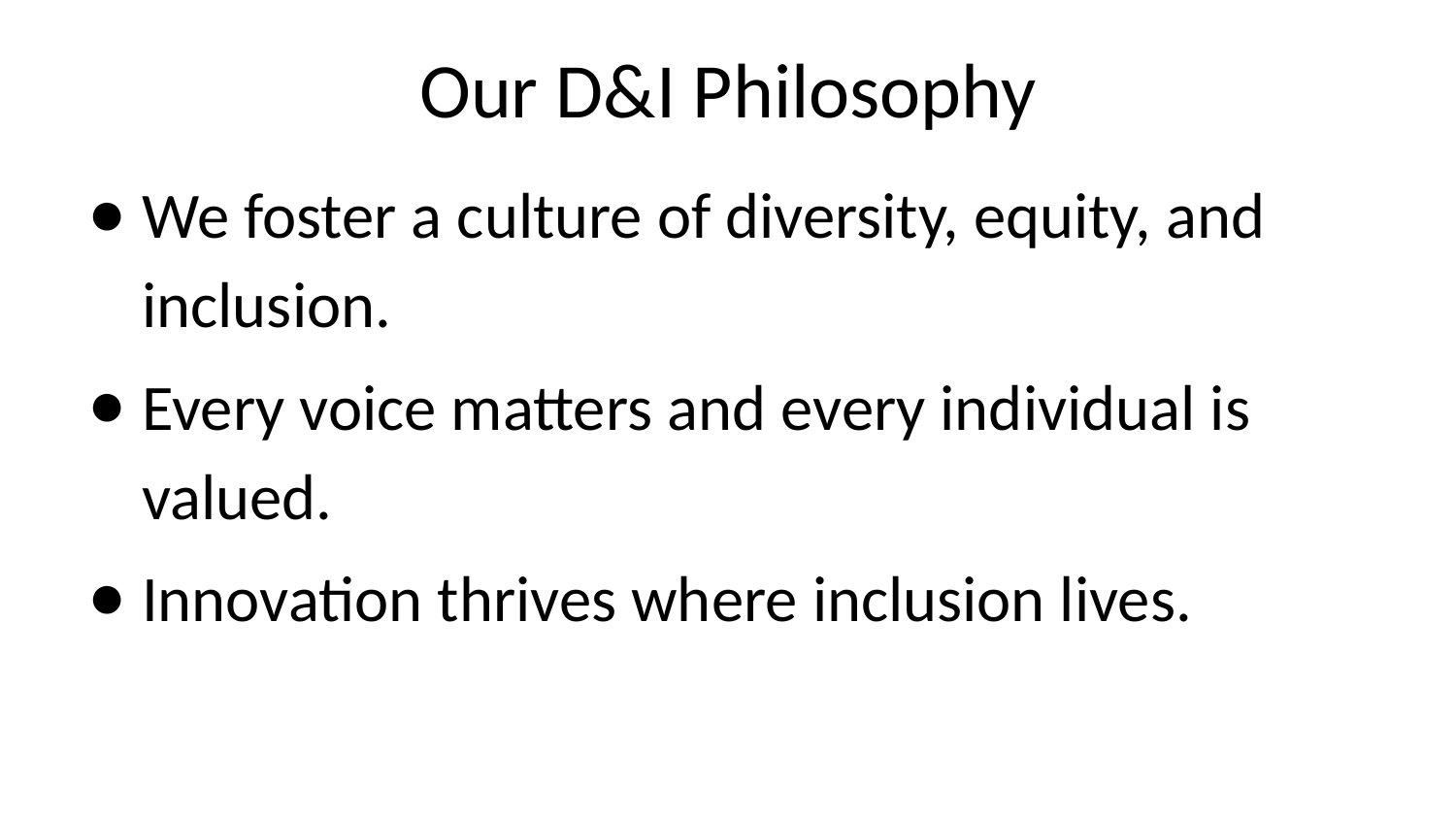

# Our D&I Philosophy
We foster a culture of diversity, equity, and inclusion.
Every voice matters and every individual is valued.
Innovation thrives where inclusion lives.